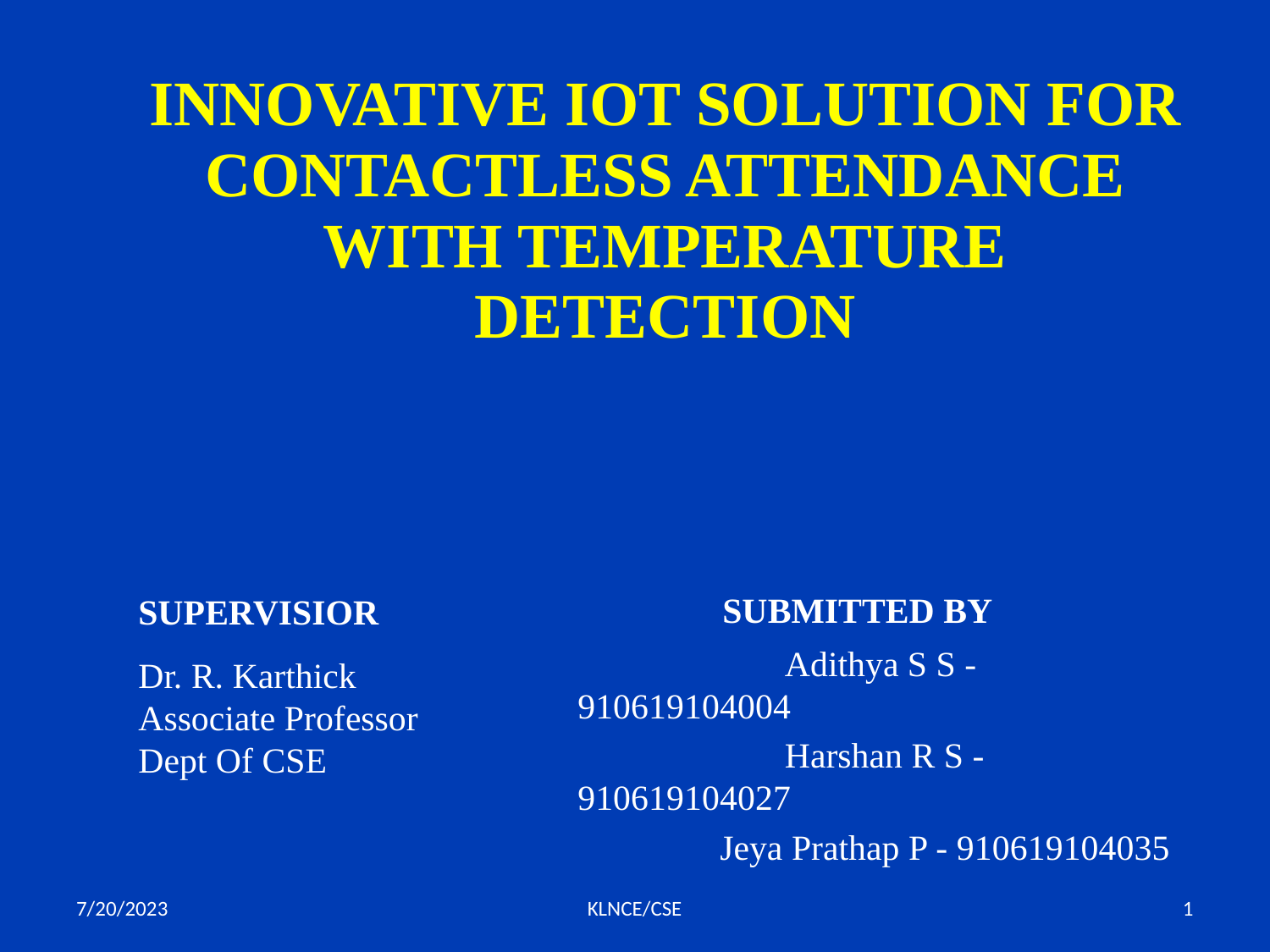

INNOVATIVE IOT SOLUTION FOR CONTACTLESS ATTENDANCE WITH TEMPERATURE DETECTION

      	  SUBMITTED BY
	         Adithya S S - 910619104004
	         Harshan R S - 910619104027
                Jeya Prathap P - 910619104035

SUPERVISIOR
Dr. R. Karthick
Associate Professor
Dept Of CSE

7/20/2023

KLNCE/CSE

1